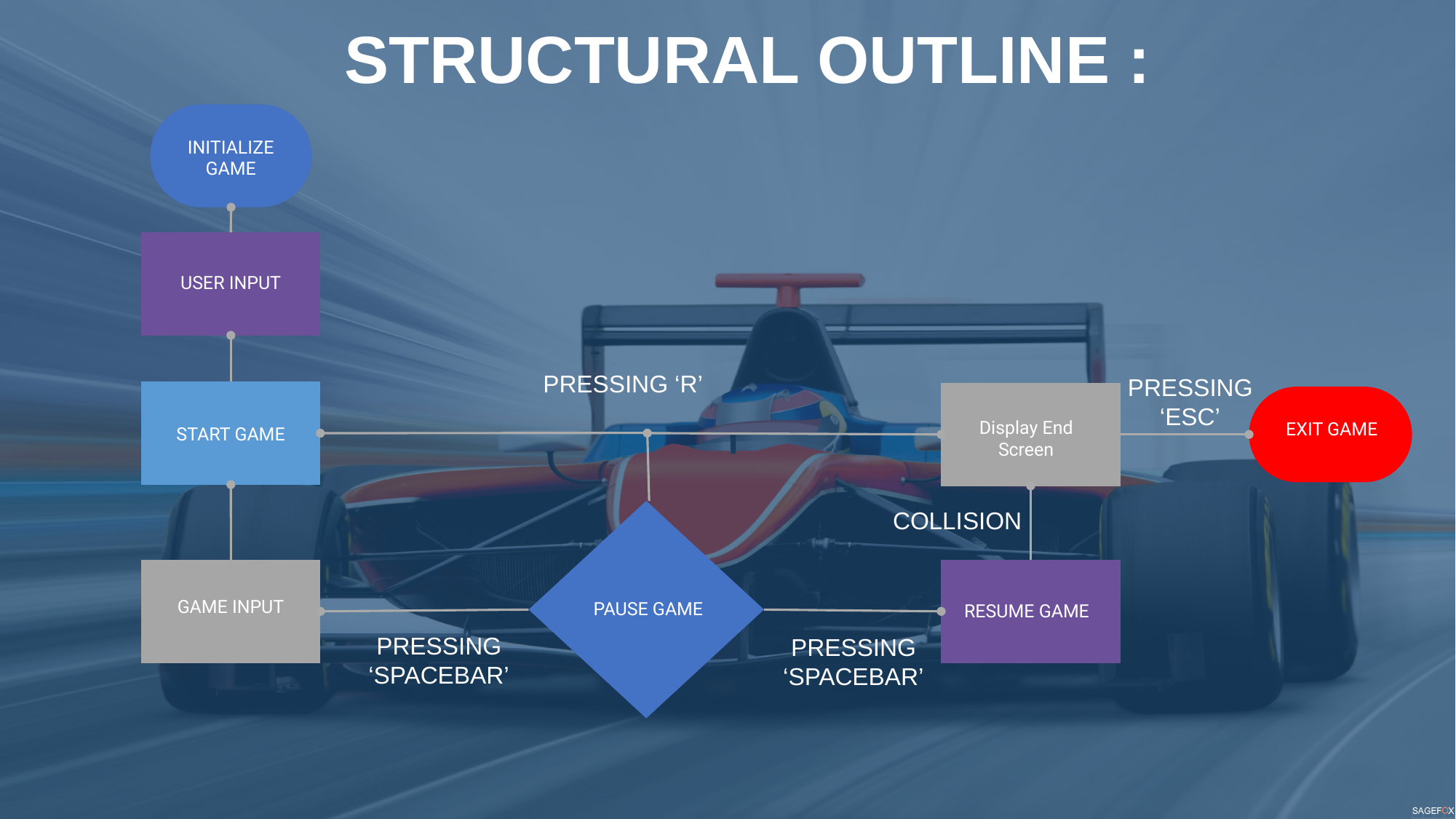

STRUCTURAL OUTLINE :

INITIALIZE GAME

USER INPUT

PRESSING ‘R’
START GAME

PRESSING ‘ESC’

EXIT GAME
Display End Screen

COLLISION

GAME INPUT
RESUME GAME
PAUSE GAME
PRESSING ‘SPACEBAR’
PRESSING ‘SPACEBAR’